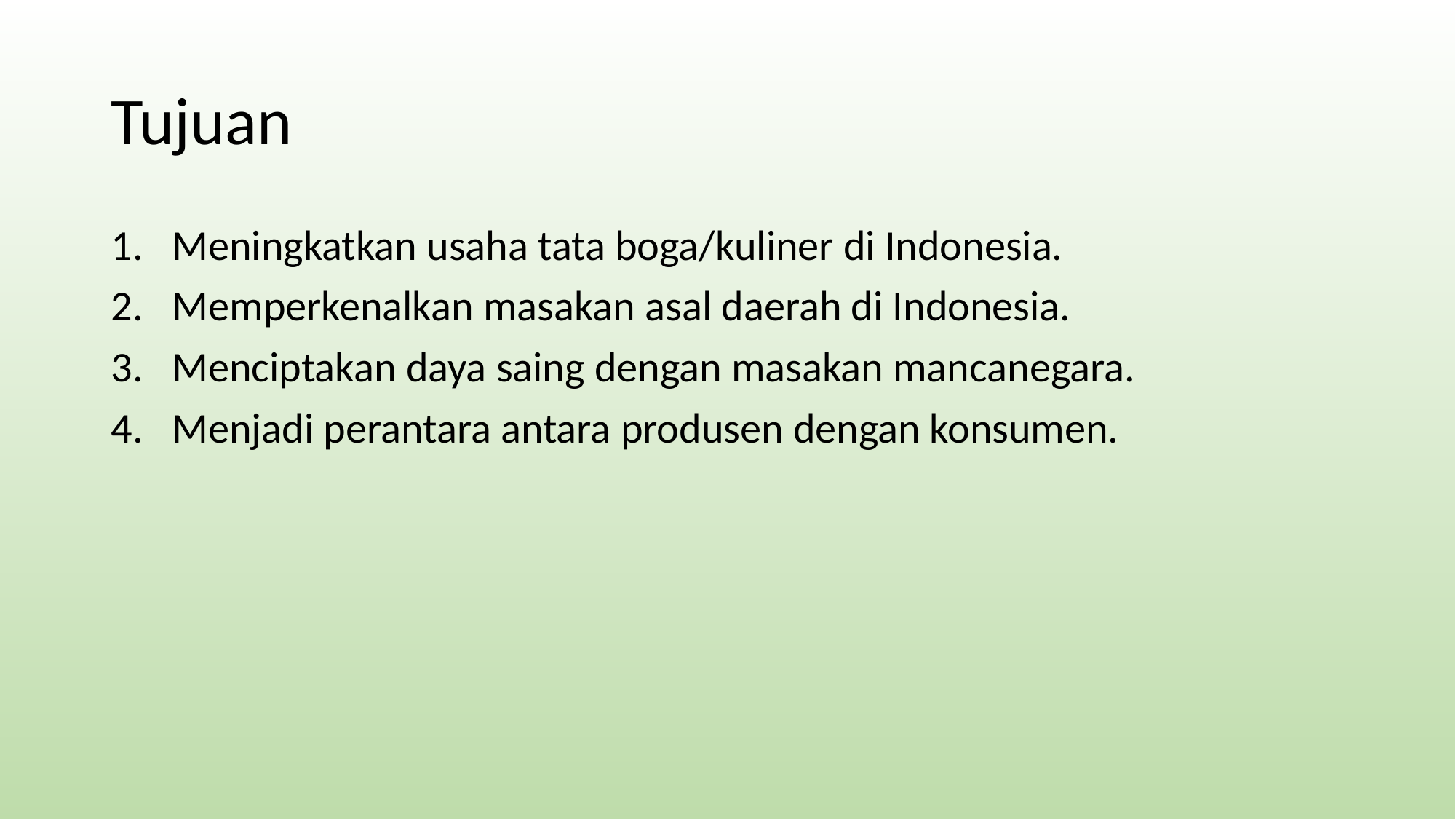

# Tujuan
Meningkatkan usaha tata boga/kuliner di Indonesia.
Memperkenalkan masakan asal daerah di Indonesia.
Menciptakan daya saing dengan masakan mancanegara.
Menjadi perantara antara produsen dengan konsumen.